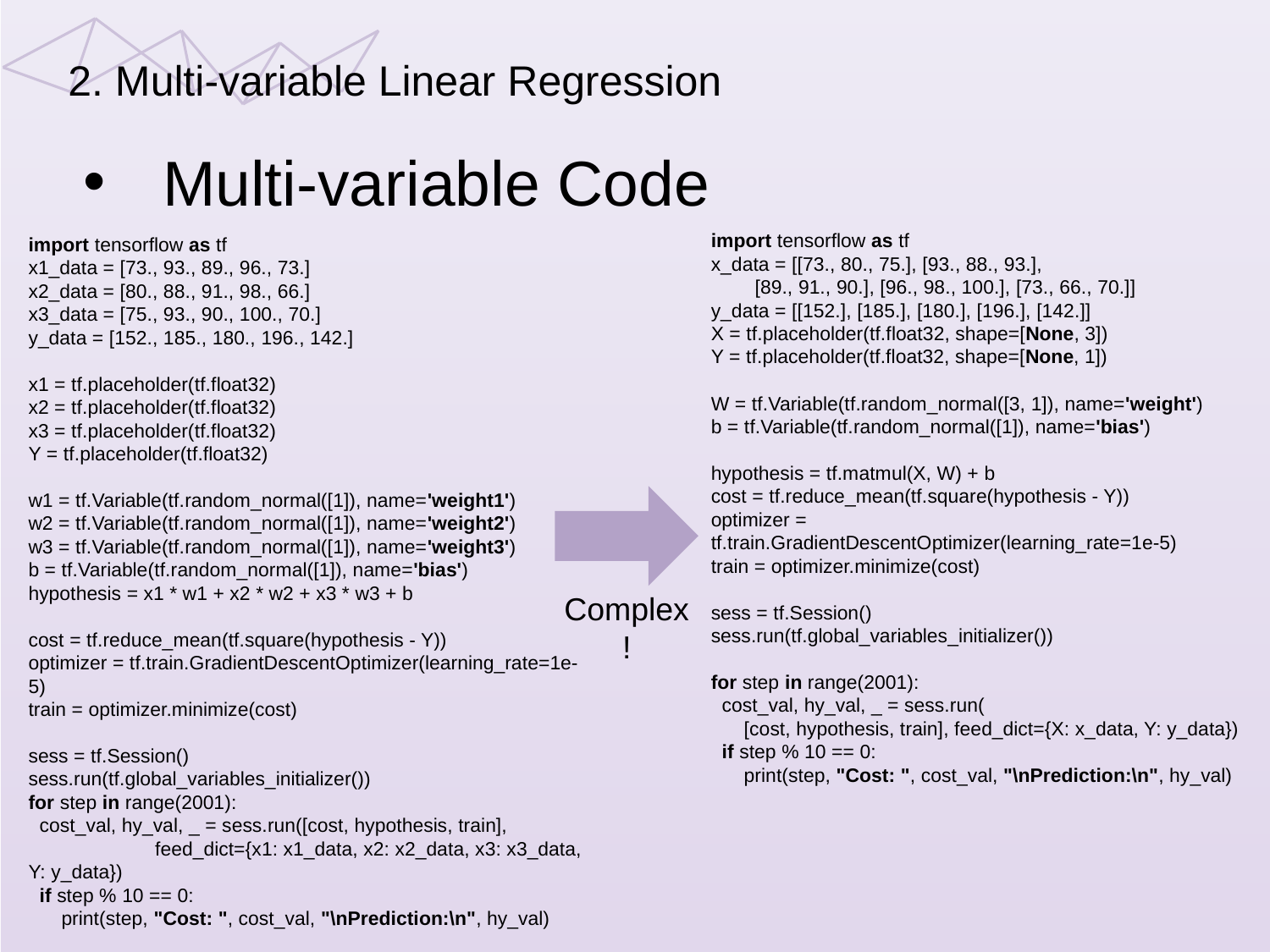

2. Multi-variable Linear Regression
Multi-variable Code
import tensorflow as tf
x_data = [[73., 80., 75.], [93., 88., 93.],
        [89., 91., 90.], [96., 98., 100.], [73., 66., 70.]]
y_data = [[152.], [185.], [180.], [196.], [142.]]
X = tf.placeholder(tf.float32, shape=[None, 3])
Y = tf.placeholder(tf.float32, shape=[None, 1])
W = tf.Variable(tf.random_normal([3, 1]), name='weight')
b = tf.Variable(tf.random_normal([1]), name='bias')
hypothesis = tf.matmul(X, W) + b
cost = tf.reduce_mean(tf.square(hypothesis - Y))
optimizer = tf.train.GradientDescentOptimizer(learning_rate=1e-5)
train = optimizer.minimize(cost)
sess = tf.Session()
sess.run(tf.global_variables_initializer())
for step in range(2001):
  cost_val, hy_val, _ = sess.run(
      [cost, hypothesis, train], feed_dict={X: x_data, Y: y_data})
  if step % 10 == 0:
      print(step, "Cost: ", cost_val, "\nPrediction:\n", hy_val)

import tensorflow as tf
x1_data = [73., 93., 89., 96., 73.]
x2_data = [80., 88., 91., 98., 66.]
x3_data = [75., 93., 90., 100., 70.]
y_data = [152., 185., 180., 196., 142.]

x1 = tf.placeholder(tf.float32)
x2 = tf.placeholder(tf.float32)
x3 = tf.placeholder(tf.float32)
Y = tf.placeholder(tf.float32)
w1 = tf.Variable(tf.random_normal([1]), name='weight1')
w2 = tf.Variable(tf.random_normal([1]), name='weight2')
w3 = tf.Variable(tf.random_normal([1]), name='weight3')
b = tf.Variable(tf.random_normal([1]), name='bias')
hypothesis = x1 * w1 + x2 * w2 + x3 * w3 + b
cost = tf.reduce_mean(tf.square(hypothesis - Y))
optimizer = tf.train.GradientDescentOptimizer(learning_rate=1e-5)
train = optimizer.minimize(cost)
sess = tf.Session()
sess.run(tf.global_variables_initializer())
for step in range(2001):
  cost_val, hy_val, _ = sess.run([cost, hypothesis, train],
                       feed_dict={x1: x1_data, x2: x2_data, x3: x3_data, Y: y_data})
  if step % 10 == 0:
      print(step, "Cost: ", cost_val, "\nPrediction:\n", hy_val)

Complex!